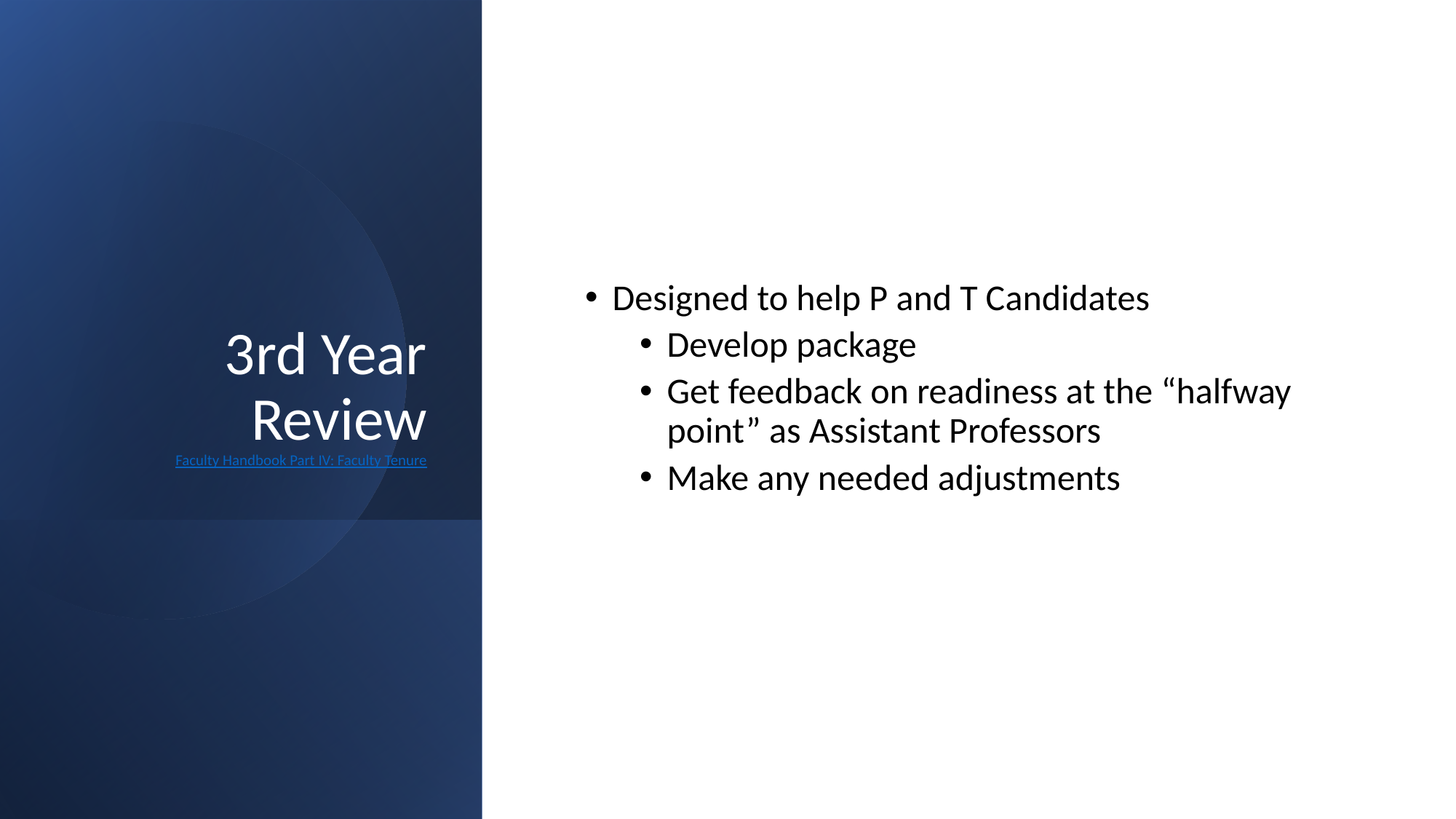

# 3rd Year Review Faculty Handbook Part IV: Faculty Tenure
Designed to help P and T Candidates
Develop package
Get feedback on readiness at the “halfway point” as Assistant Professors
Make any needed adjustments